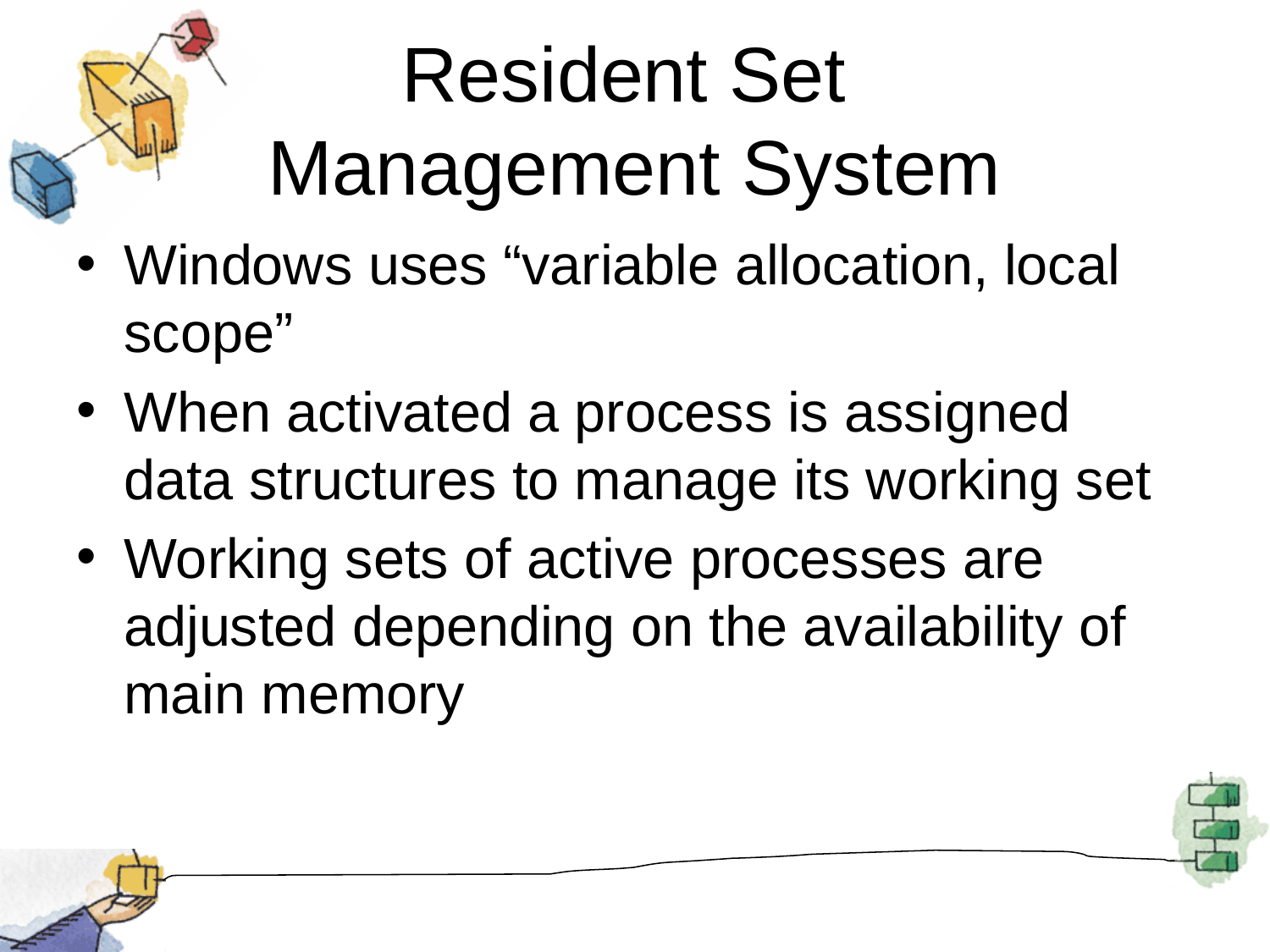

# Resident Set Management System
Windows uses “variable allocation, local scope”
When activated a process is assigned data structures to manage its working set
Working sets of active processes are adjusted depending on the availability of main memory